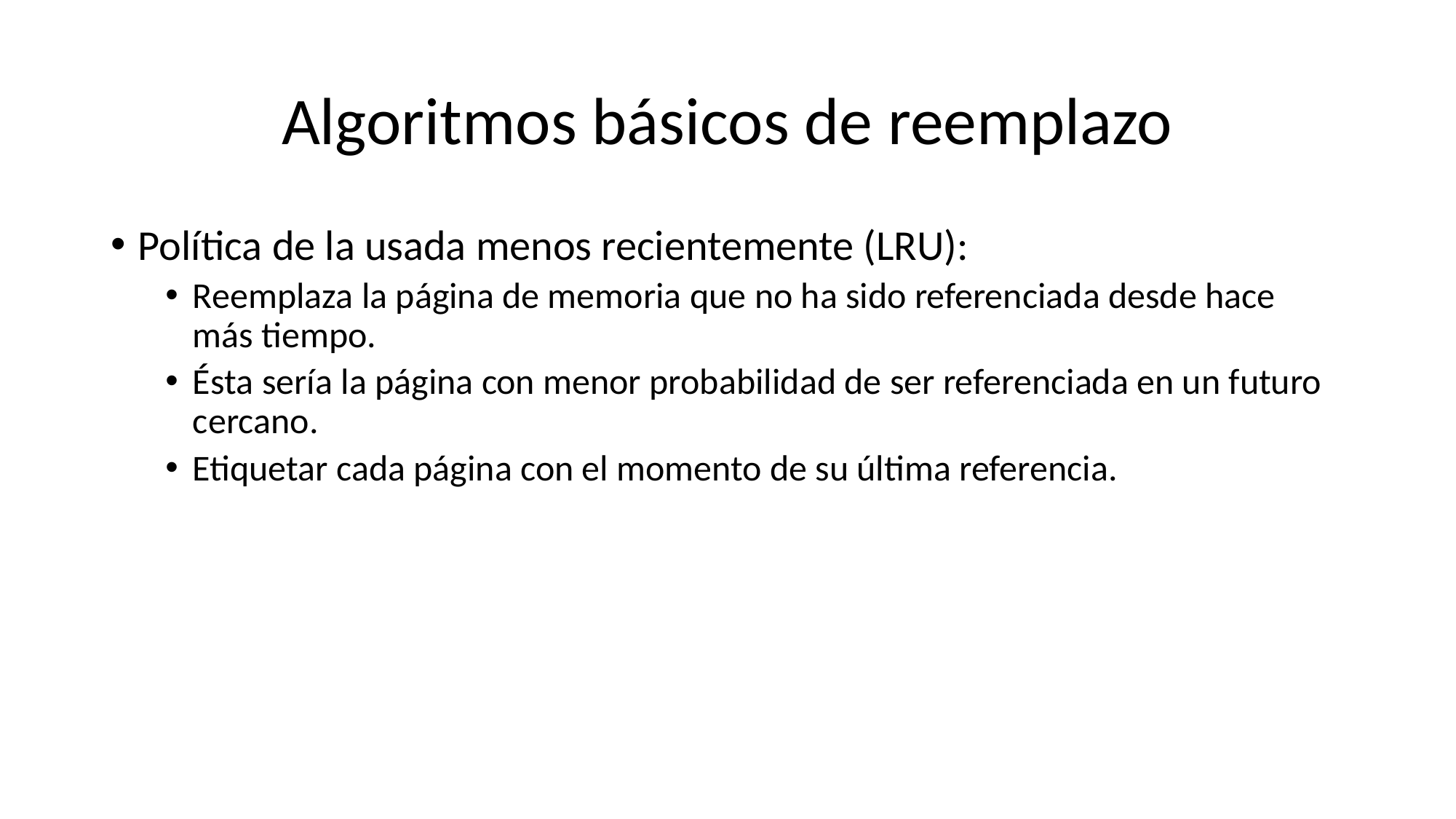

# Algoritmos básicos de reemplazo
Política de la usada menos recientemente (LRU):
Reemplaza la página de memoria que no ha sido referenciada desde hace más tiempo.
Ésta sería la página con menor probabilidad de ser referenciada en un futuro cercano.
Etiquetar cada página con el momento de su última referencia.